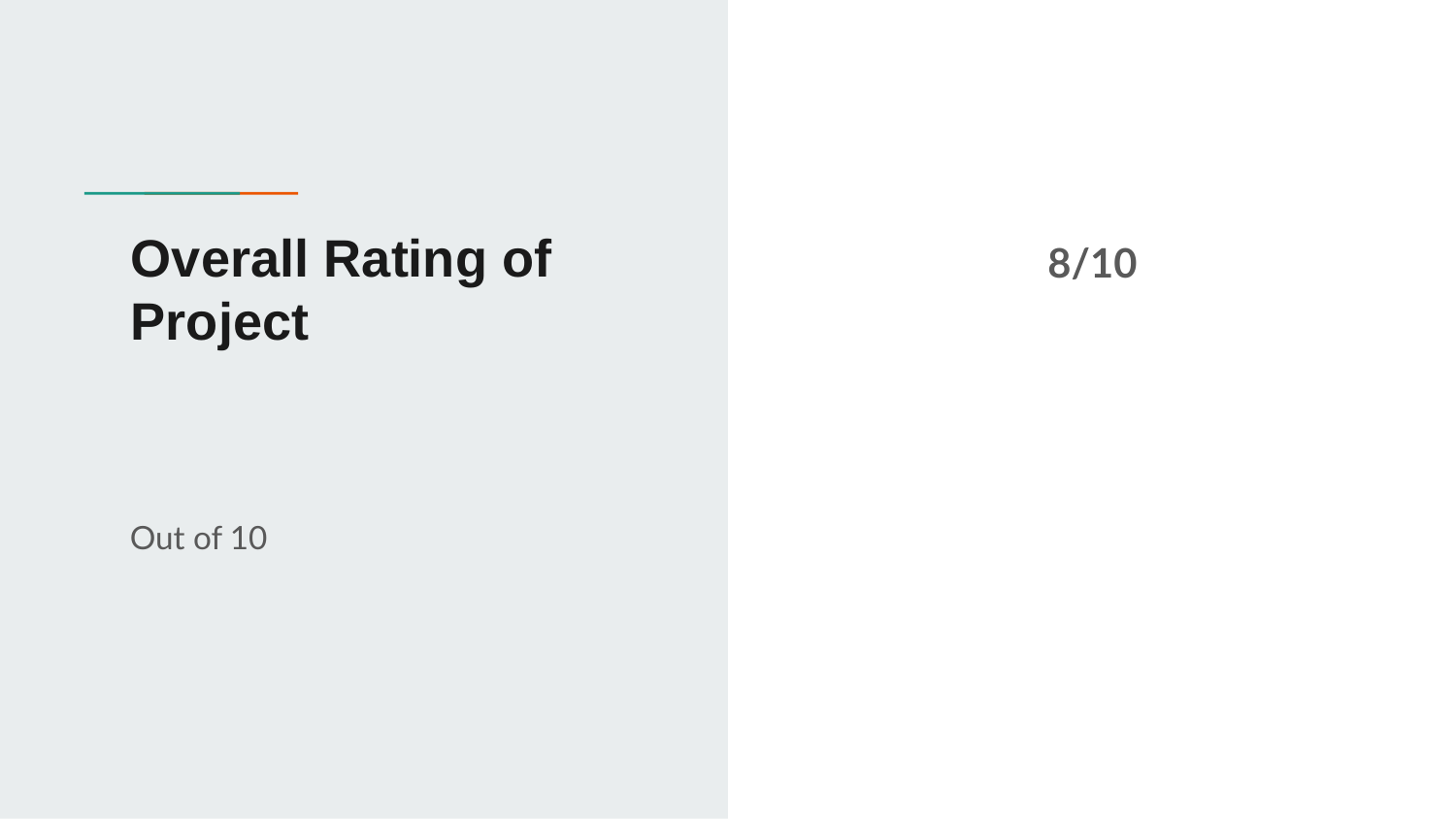

# Overall Rating of Project
8/10
Out of 10